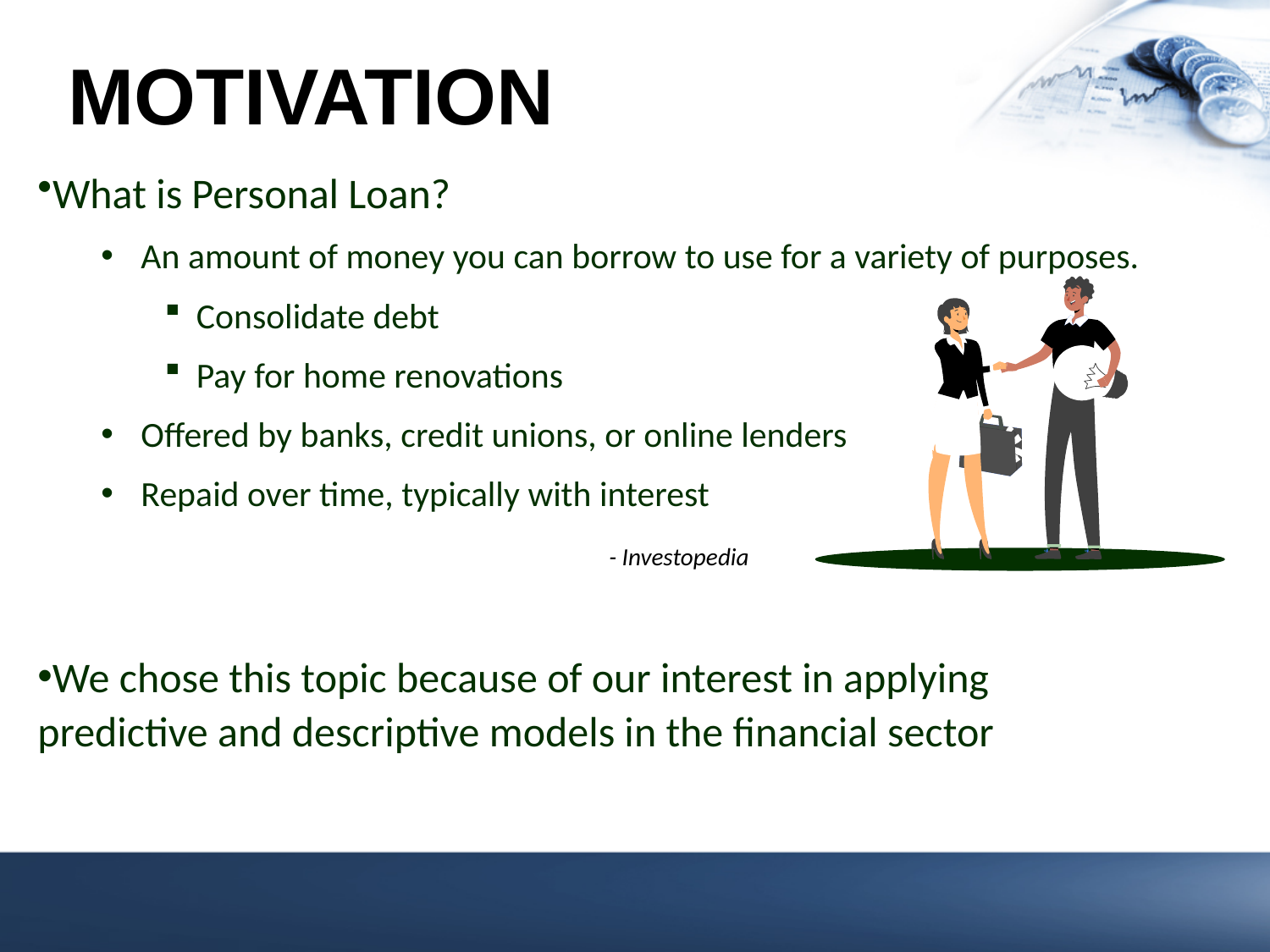

MOTIVATION
What is Personal Loan?
An amount of money you can borrow to use for a variety of purposes.
Consolidate debt
Pay for home renovations
Offered by banks, credit unions, or online lenders
Repaid over time, typically with interest
				- Investopedia

We chose this topic because of our interest in applying predictive and descriptive models in the financial sector